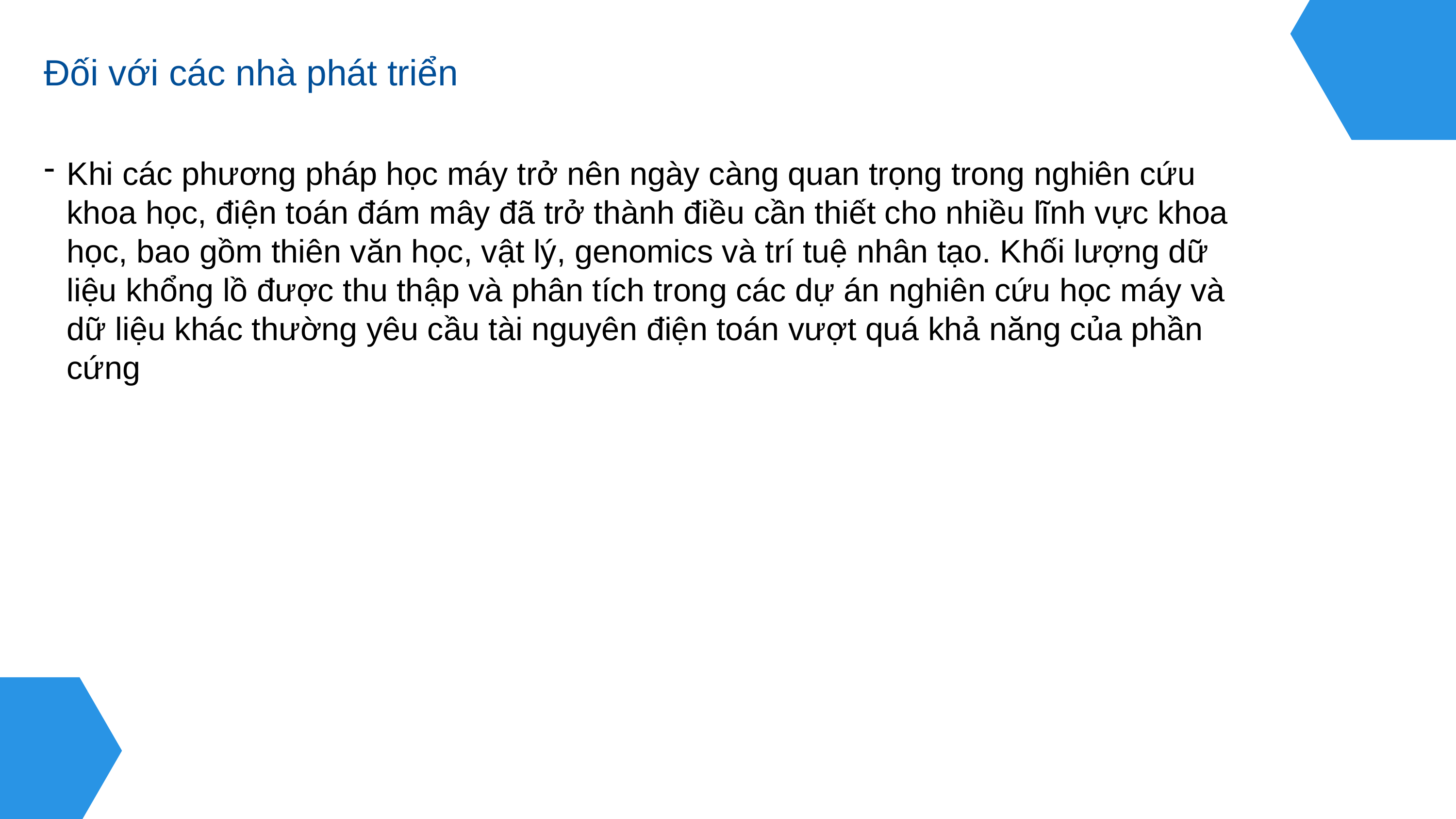

Đối với các nhà phát triển
Khi các phương pháp học máy trở nên ngày càng quan trọng trong nghiên cứu khoa học, điện toán đám mây đã trở thành điều cần thiết cho nhiều lĩnh vực khoa học, bao gồm thiên văn học, vật lý, genomics và trí tuệ nhân tạo. Khối lượng dữ liệu khổng lồ được thu thập và phân tích trong các dự án nghiên cứu học máy và dữ liệu khác thường yêu cầu tài nguyên điện toán vượt quá khả năng của phần cứng

Briefly elaborate on what you want to discuss.
Briefly elaborate on what you want to discuss.
Briefly elaborate on what you want to discuss.
Briefly elaborate on what you want to discuss.